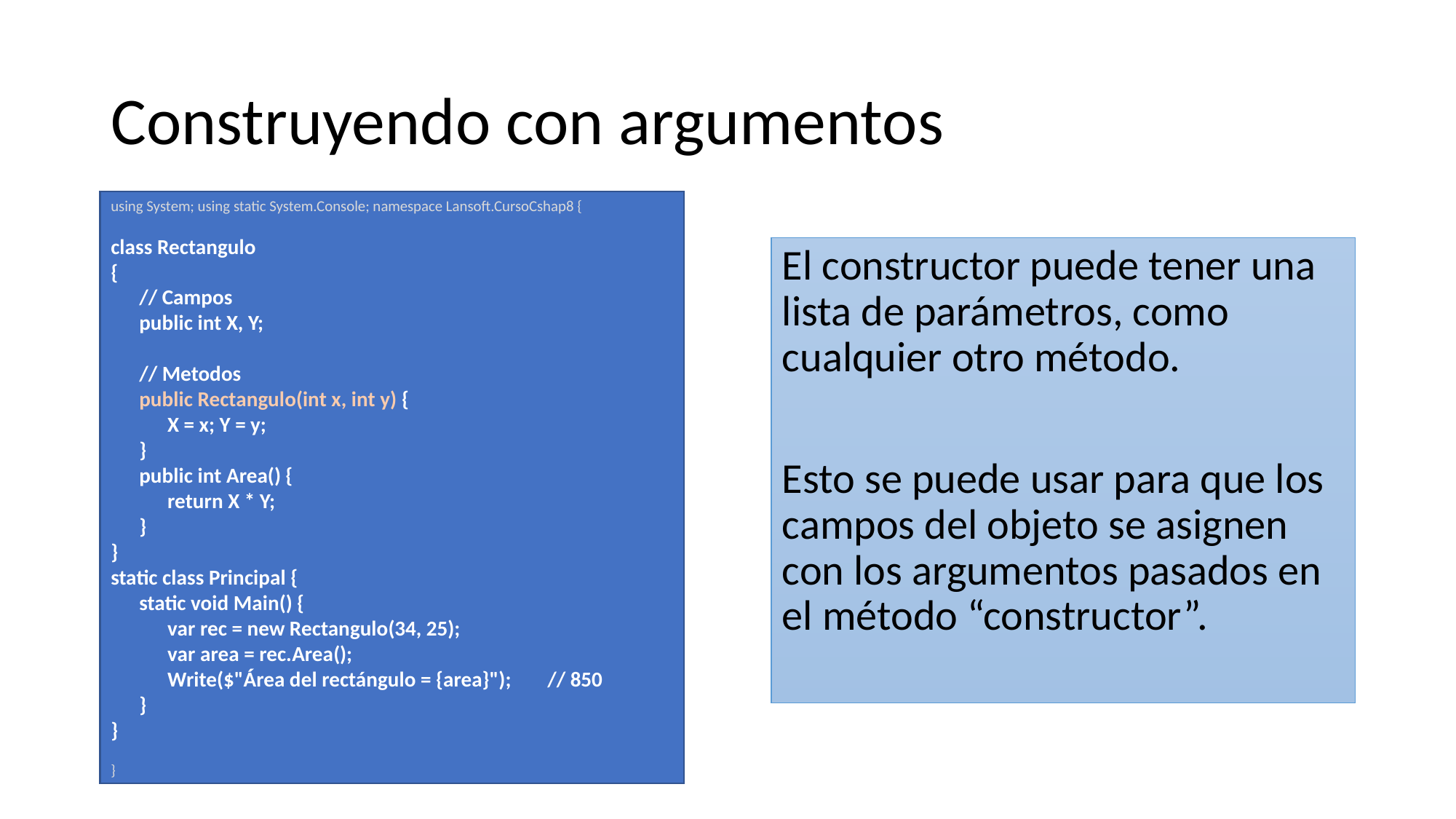

# Construyendo con argumentos
using System; using static System.Console; namespace Lansoft.CursoCshap8 {

class Rectangulo
{
      // Campos
      public int X, Y;

      // Metodos
      public Rectangulo(int x, int y) {
            X = x; Y = y;
      }
      public int Area() {
            return X * Y;
      }
}
static class Principal {
      static void Main() {
            var rec = new Rectangulo(34, 25);
            var area = rec.Area();
            Write($"Área del rectángulo = {area}"); 	// 850
      }
}

}
El constructor puede tener una lista de parámetros, como cualquier otro método.

Esto se puede usar para que los campos del objeto se asignen con los argumentos pasados en el método “constructor”.